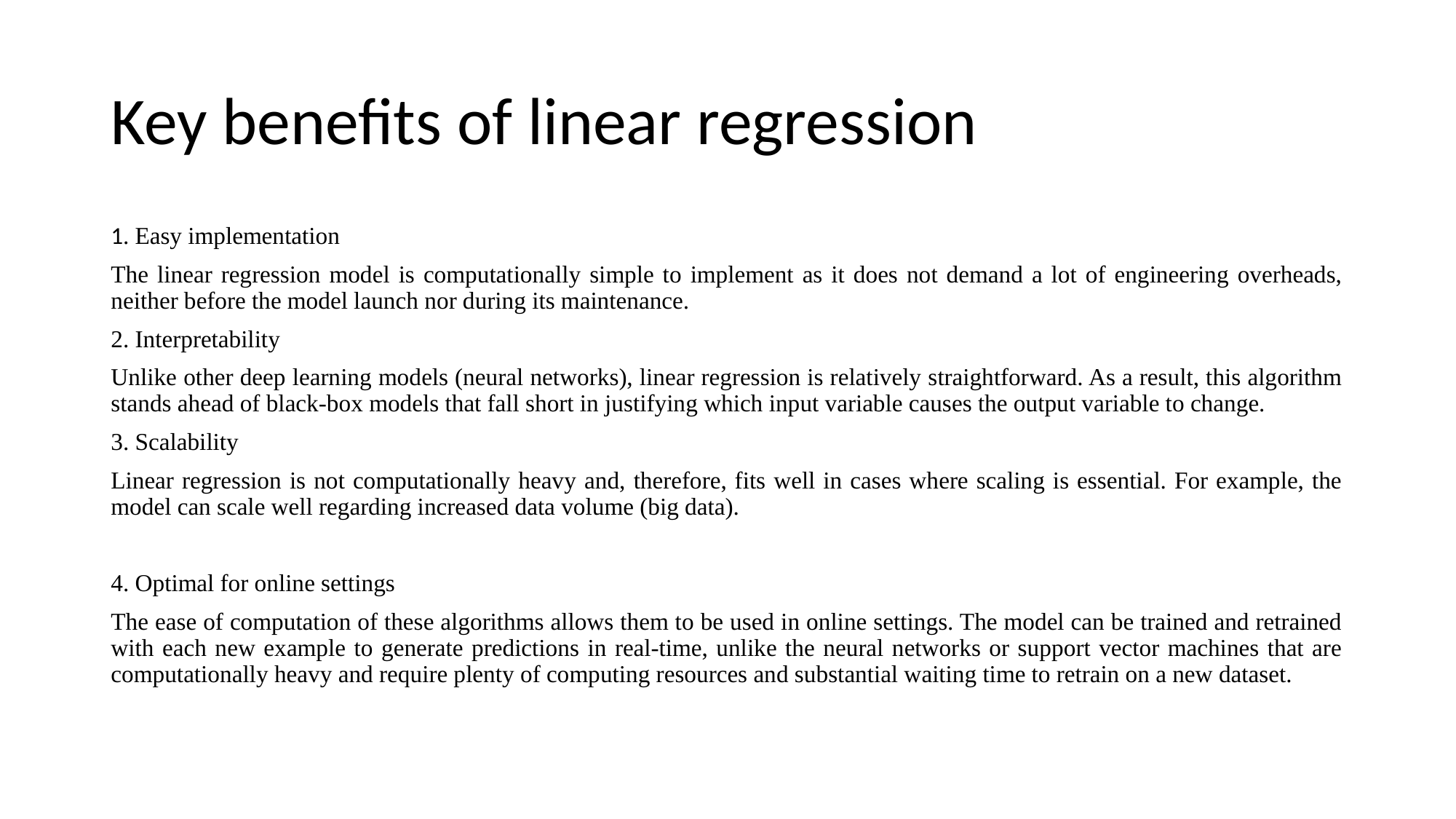

# Key benefits of linear regression
1. Easy implementation
The linear regression model is computationally simple to implement as it does not demand a lot of engineering overheads, neither before the model launch nor during its maintenance.
2. Interpretability
Unlike other deep learning models (neural networks), linear regression is relatively straightforward. As a result, this algorithm stands ahead of black-box models that fall short in justifying which input variable causes the output variable to change.
3. Scalability
Linear regression is not computationally heavy and, therefore, fits well in cases where scaling is essential. For example, the model can scale well regarding increased data volume (big data).

4. Optimal for online settings
The ease of computation of these algorithms allows them to be used in online settings. The model can be trained and retrained with each new example to generate predictions in real-time, unlike the neural networks or support vector machines that are computationally heavy and require plenty of computing resources and substantial waiting time to retrain on a new dataset.